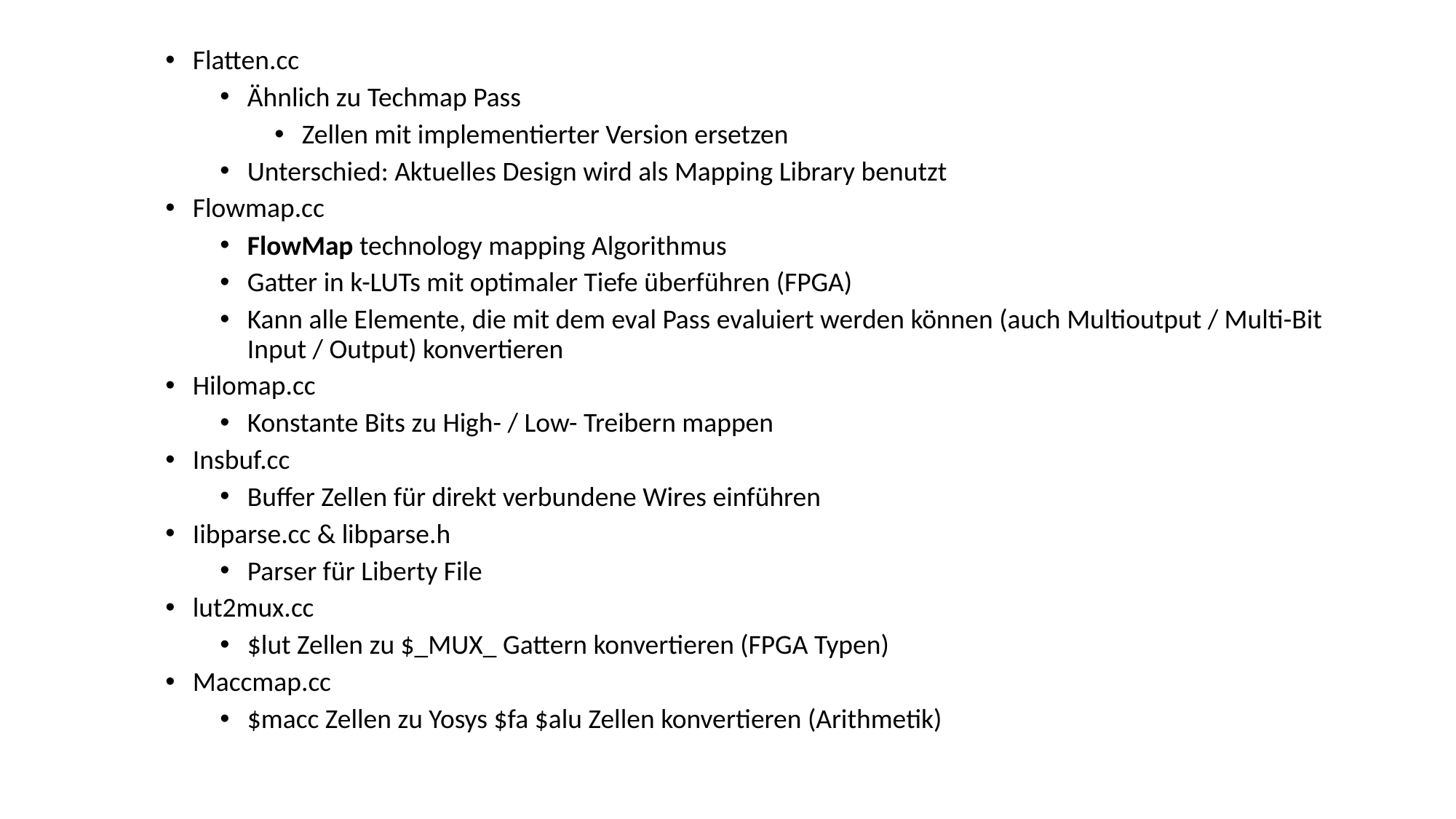

Flatten.cc
Ähnlich zu Techmap Pass
Zellen mit implementierter Version ersetzen
Unterschied: Aktuelles Design wird als Mapping Library benutzt
Flowmap.cc
FlowMap technology mapping Algorithmus
Gatter in k-LUTs mit optimaler Tiefe überführen (FPGA)
Kann alle Elemente, die mit dem eval Pass evaluiert werden können (auch Multioutput / Multi-Bit Input / Output) konvertieren
Hilomap.cc
Konstante Bits zu High- / Low- Treibern mappen
Insbuf.cc
Buffer Zellen für direkt verbundene Wires einführen
Iibparse.cc & libparse.h
Parser für Liberty File
lut2mux.cc
$lut Zellen zu $_MUX_ Gattern konvertieren (FPGA Typen)
Maccmap.cc
$macc Zellen zu Yosys $fa $alu Zellen konvertieren (Arithmetik)